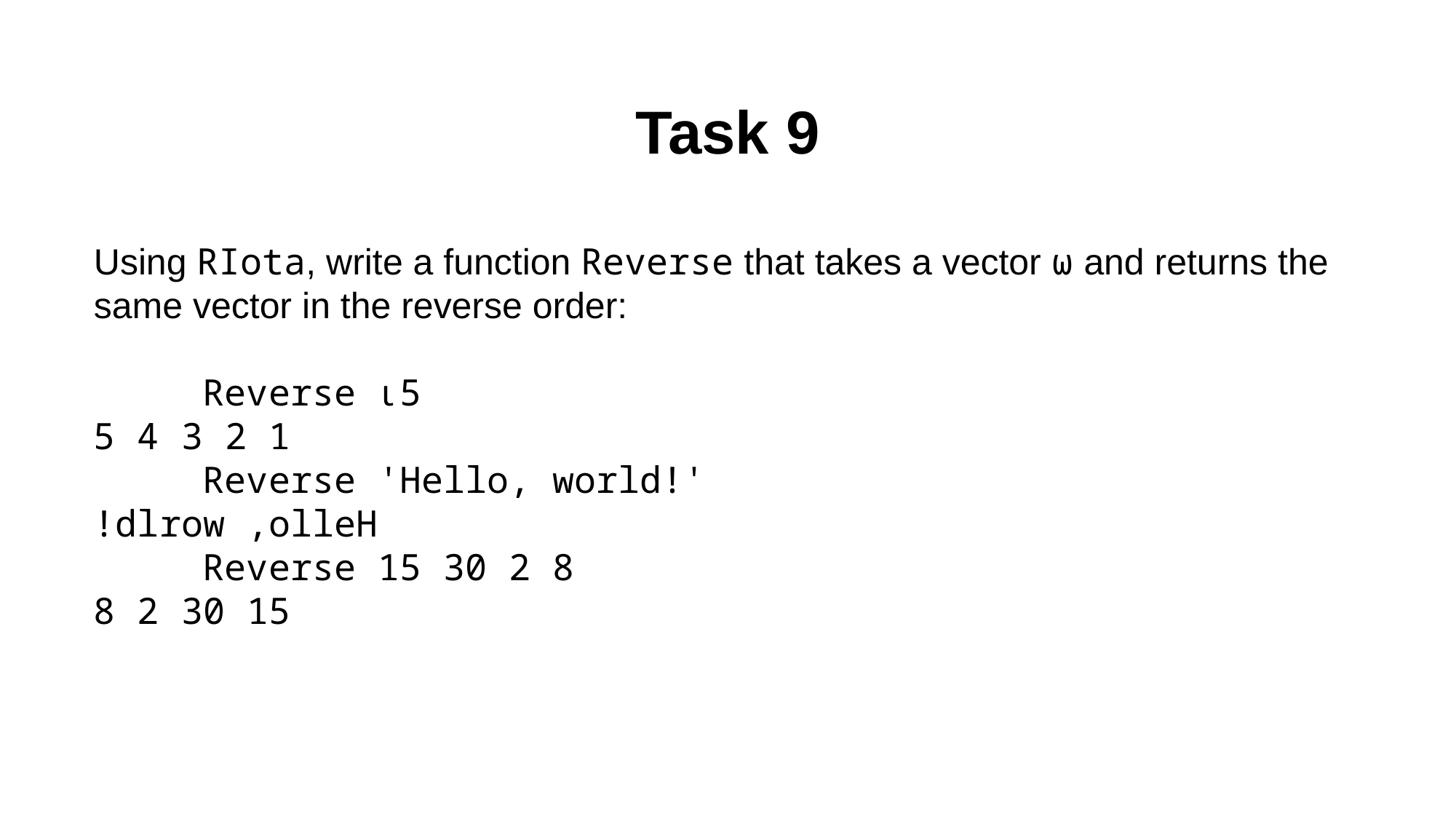

Task 9

Using RIota, write a function Reverse that takes a vector ⍵ and returns the same vector in the reverse order:

	Reverse ⍳5
5 4 3 2 1
	Reverse 'Hello, world!'
!dlrow ,olleH
	Reverse 15 30 2 8
8 2 30 15